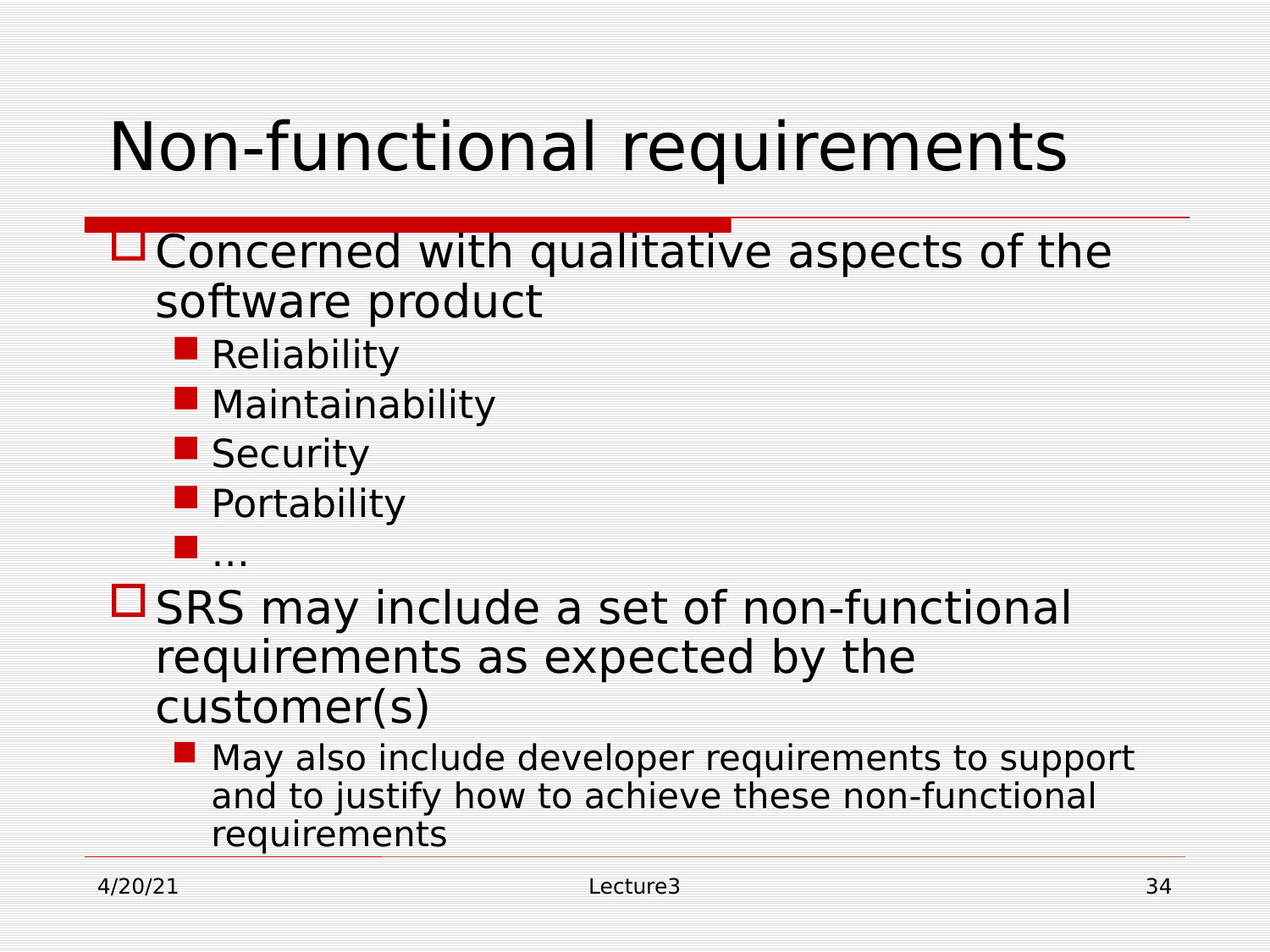

# Non-functional requirements
Concerned with qualitative aspects of the software product
Reliability
Maintainability
Security
Portability
…
SRS may include a set of non-functional requirements as expected by the customer(s)
May also include developer requirements to support and to justify how to achieve these non-functional requirements
4/20/21
Lecture3
34